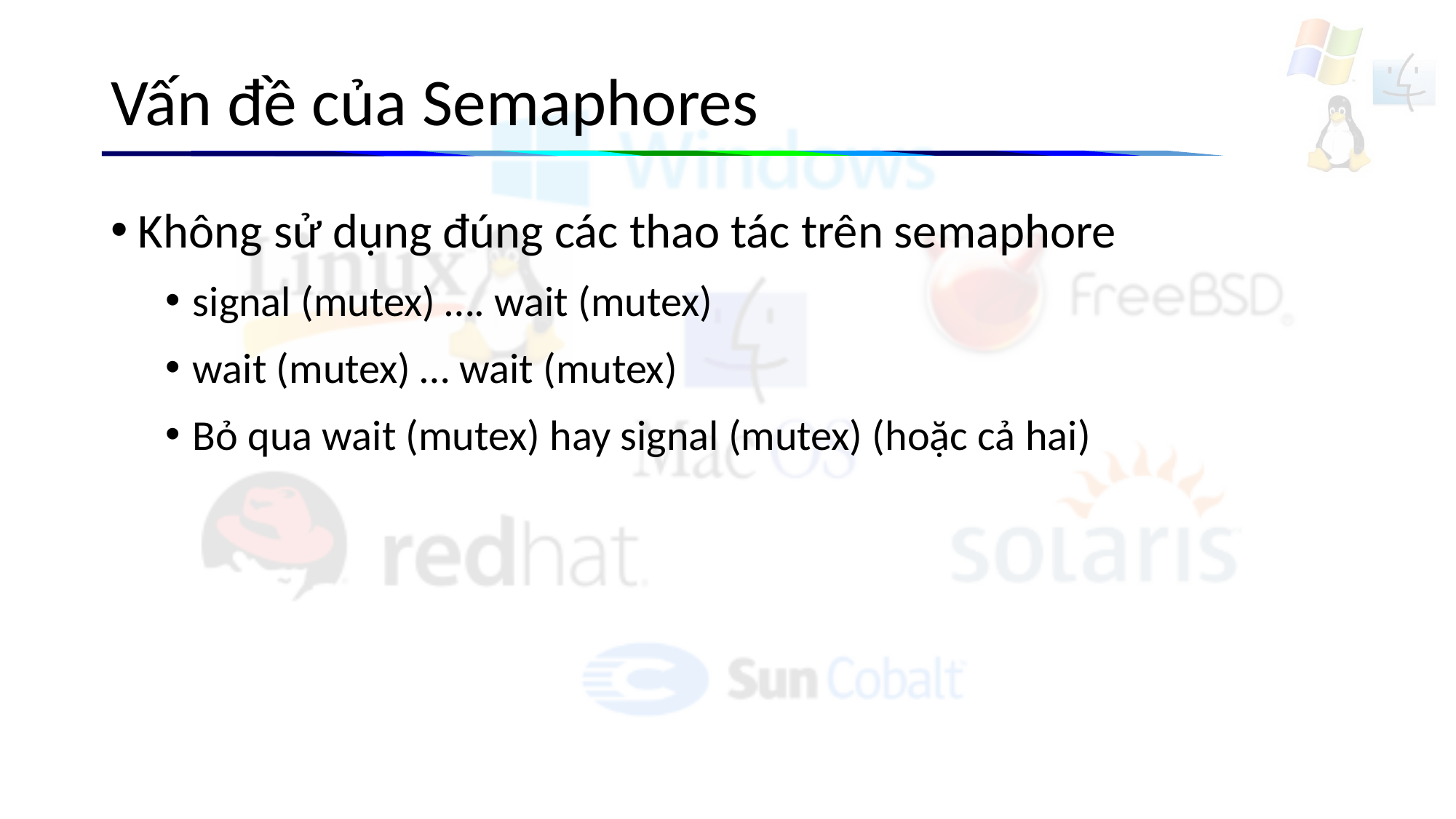

# Vấn đề của Semaphores
Không sử dụng đúng các thao tác trên semaphore
signal (mutex) …. wait (mutex)
wait (mutex) … wait (mutex)
Bỏ qua wait (mutex) hay signal (mutex) (hoặc cả hai)